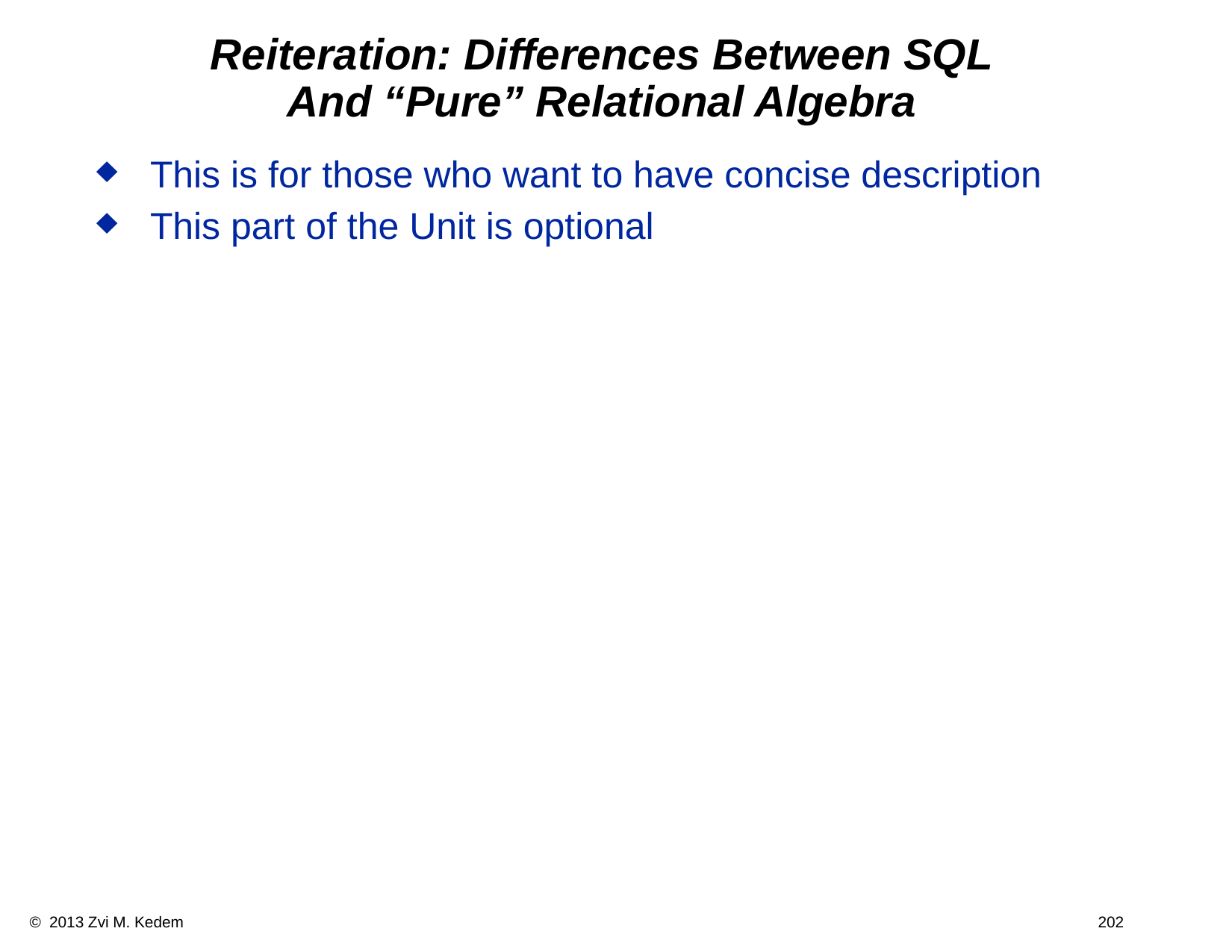

# Reiteration: Differences Between SQL And “Pure” Relational Algebra
This is for those who want to have concise description
This part of the Unit is optional